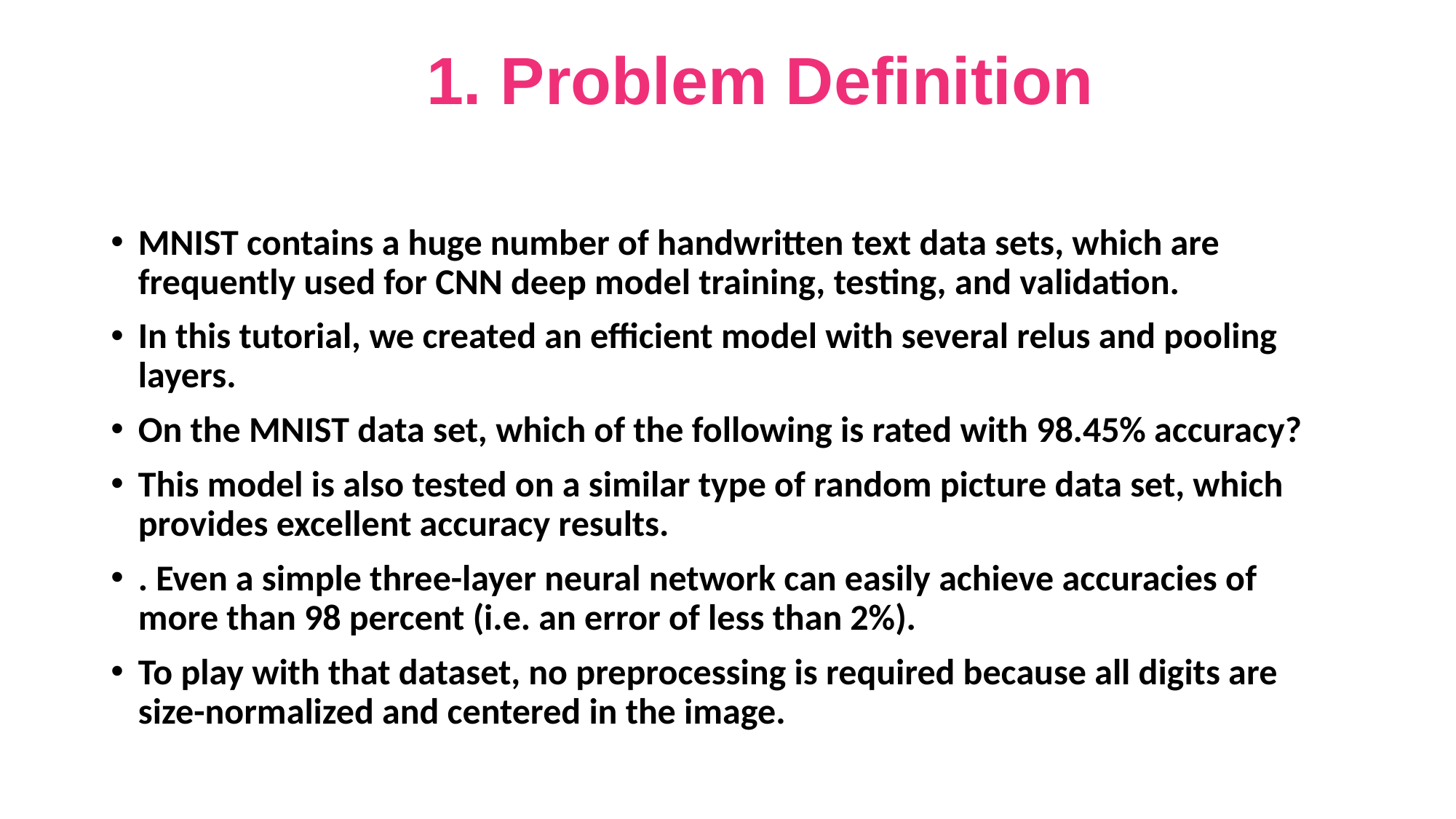

# 1. Problem Definition
MNIST contains a huge number of handwritten text data sets, which are frequently used for CNN deep model training, testing, and validation.
In this tutorial, we created an efficient model with several relus and pooling layers.
On the MNIST data set, which of the following is rated with 98.45% accuracy?
This model is also tested on a similar type of random picture data set, which provides excellent accuracy results.
. Even a simple three-layer neural network can easily achieve accuracies of more than 98 percent (i.e. an error of less than 2%).
To play with that dataset, no preprocessing is required because all digits are size-normalized and centered in the image.